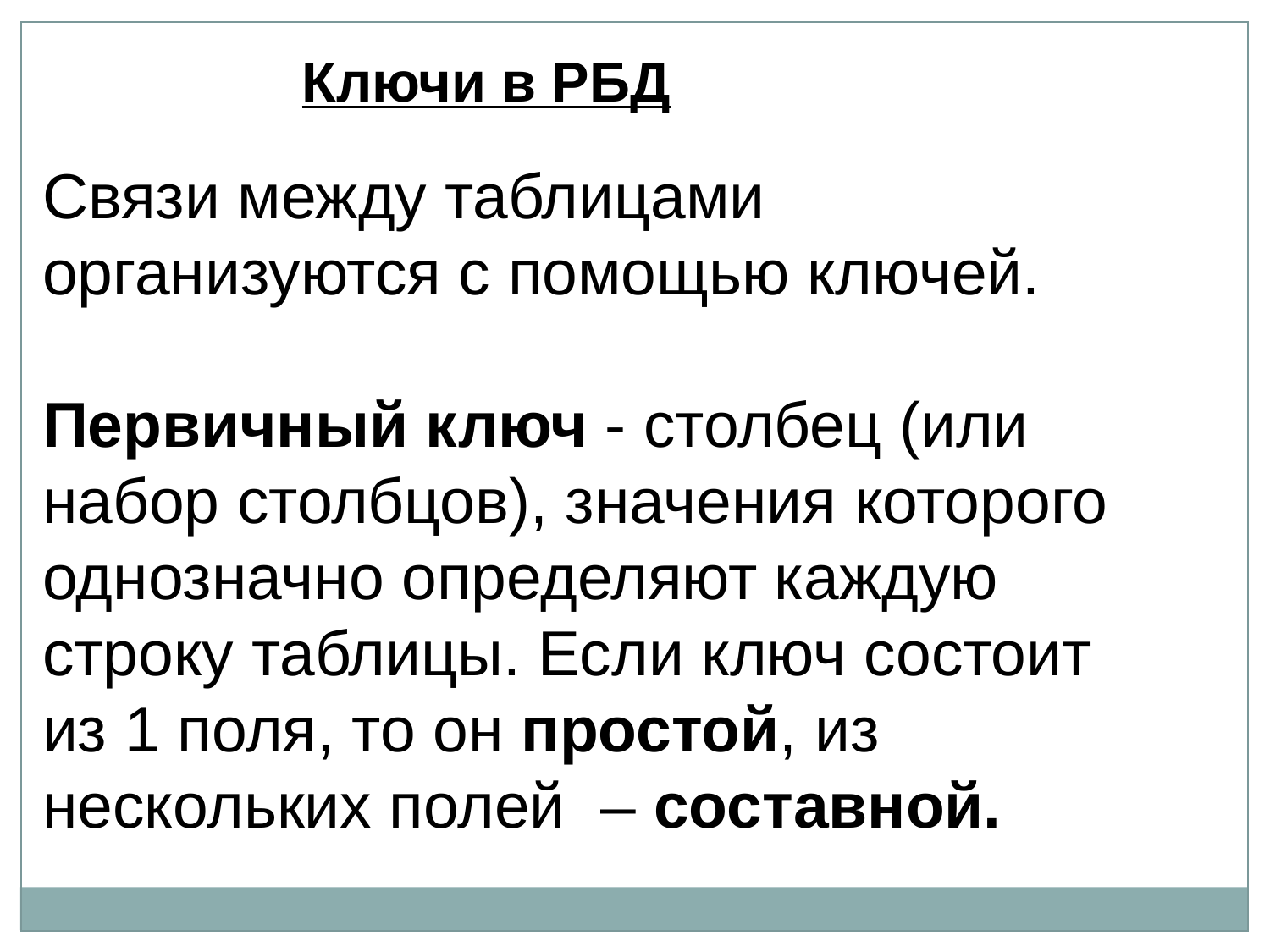

Ключи в РБД
Связи между таблицами организуются с помощью ключей.

Первичный ключ - столбец (или набор столбцов), значения которого однозначно определяют каждую строку таблицы. Если ключ состоит из 1 поля, то он простой, из нескольких полей  – составной.